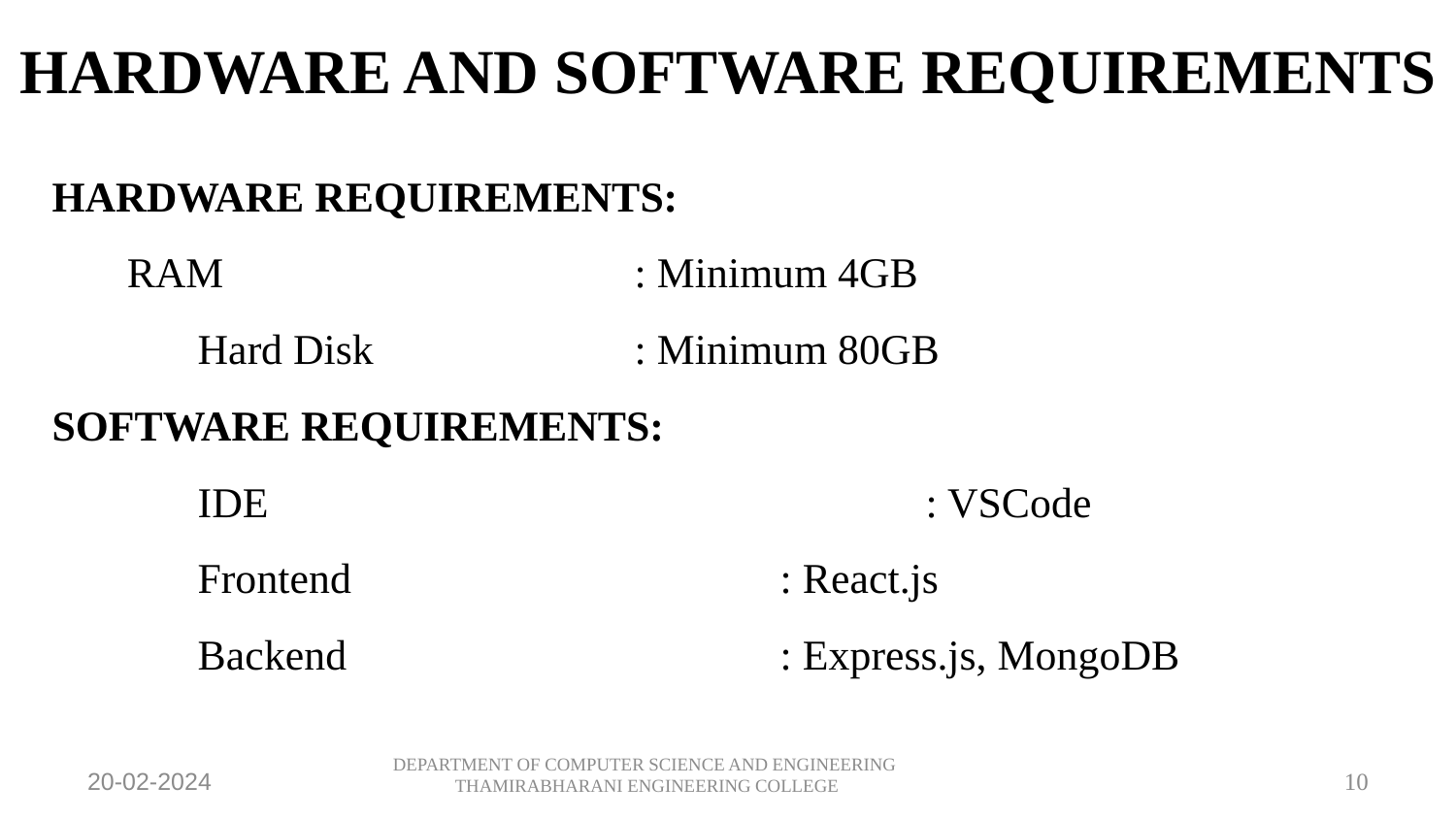

HARDWARE AND SOFTWARE REQUIREMENTS
HARDWARE REQUIREMENTS:
       RAM	                	: Minimum 4GB
	Hard Disk	         	: Minimum 80GB
SOFTWARE REQUIREMENTS:
	IDE					: VSCode
	Frontend			: React.js
	Backend			: Express.js, MongoDB
DEPARTMENT OF COMPUTER SCIENCE AND ENGINEERING
THAMIRABHARANI ENGINEERING COLLEGE
20-02-2024
10